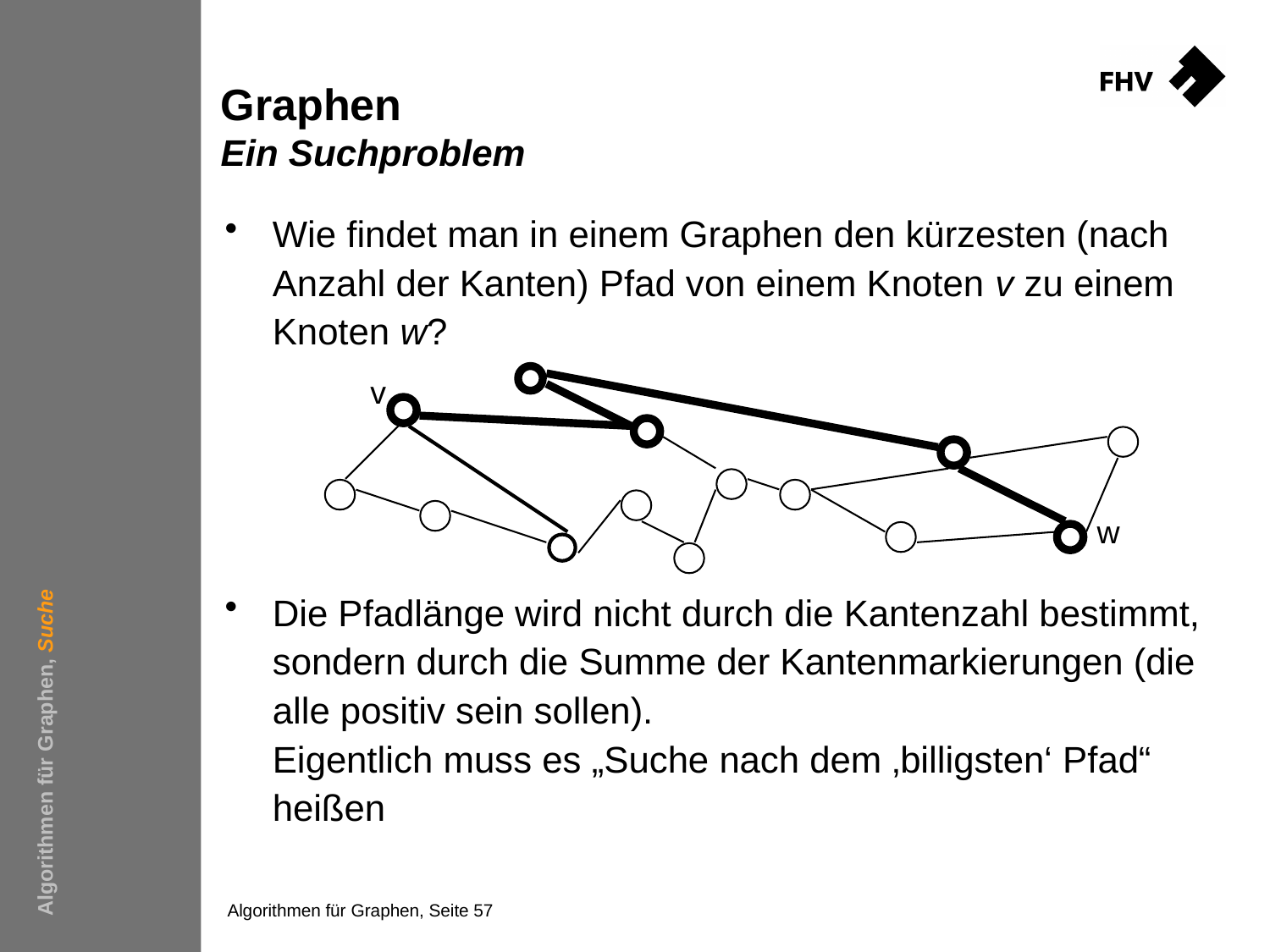

# Graphen Ein Suchproblem
Wie findet man in einem Graphen den kürzesten (nach Anzahl der Kanten) Pfad von einem Knoten v zu einem Knoten w?

Die Pfadlänge wird nicht durch die Kantenzahl bestimmt, sondern durch die Summe der Kantenmarkierungen (die alle positiv sein sollen).
Eigentlich muss es „Suche nach dem ‚billigsten‘ Pfad“ heißen

v
w
Algorithmen für Graphen, Suche
Algorithmen für Graphen, Seite 57